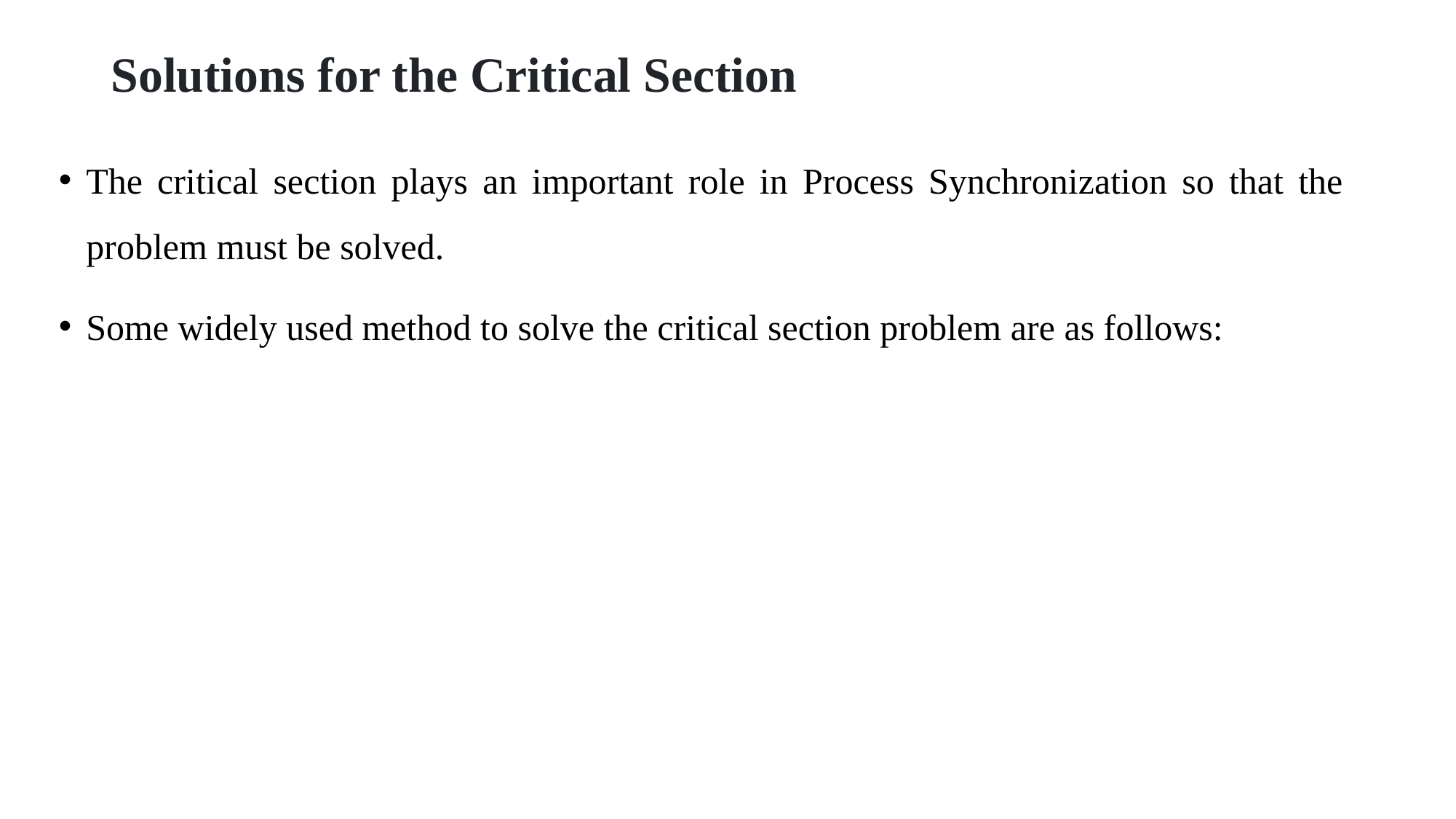

# Solutions for the Critical Section
The critical section plays an important role in Process Synchronization so that the problem must be solved.
Some widely used method to solve the critical section problem are as follows: